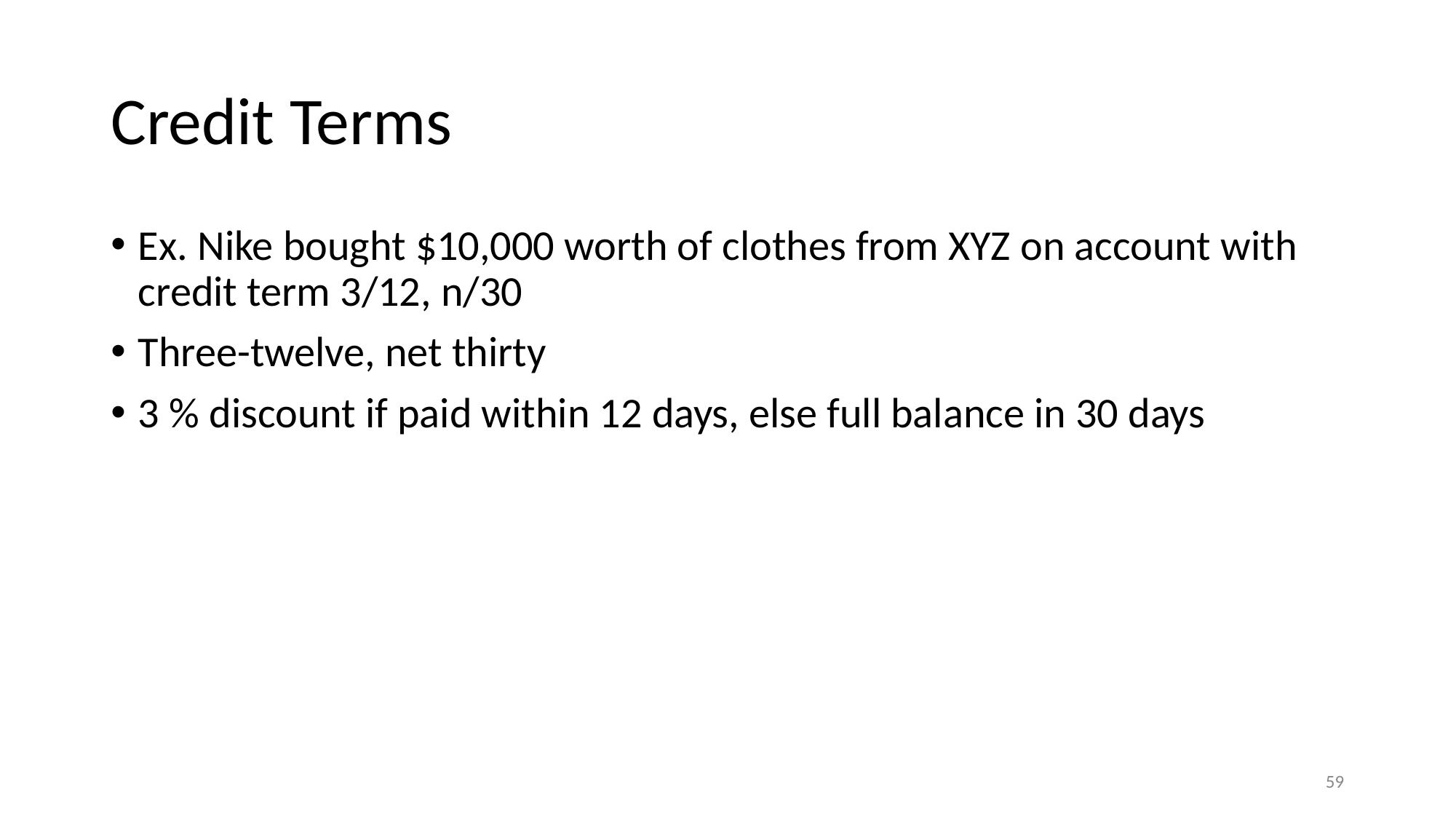

# Credit Terms
Ex. Nike bought $10,000 worth of clothes from XYZ on account with credit term 3/12, n/30
Three-twelve, net thirty
3 % discount if paid within 12 days, else full balance in 30 days
59